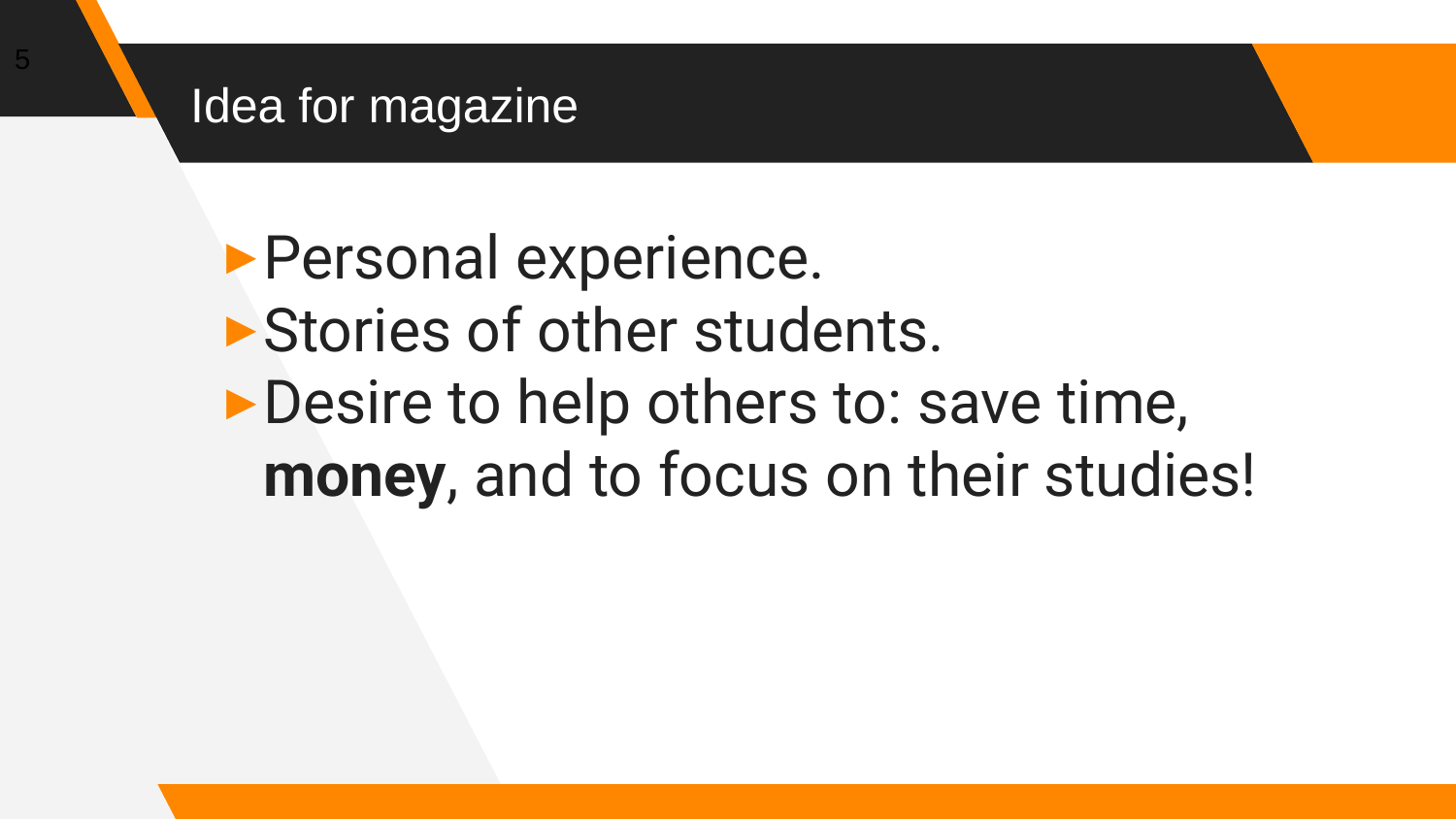

5
# Idea for magazine
Personal experience.
Stories of other students.
Desire to help others to: save time, money, and to focus on their studies!